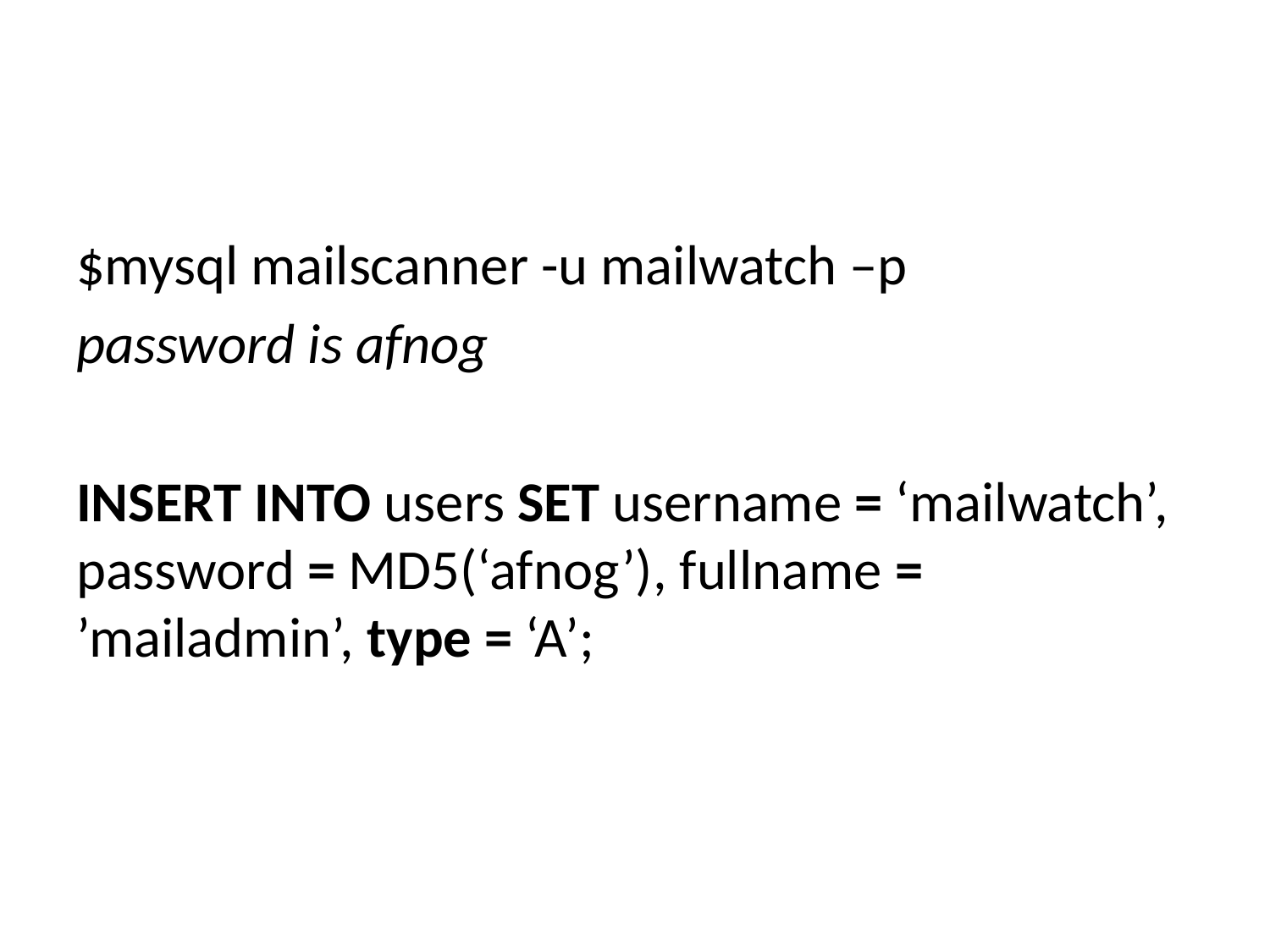

#
$mysql mailscanner -u mailwatch –p
password is afnog

INSERT INTO users SET username = ‘mailwatch’, password = MD5(‘afnog’), fullname = ’mailadmin’, type = ‘A’;